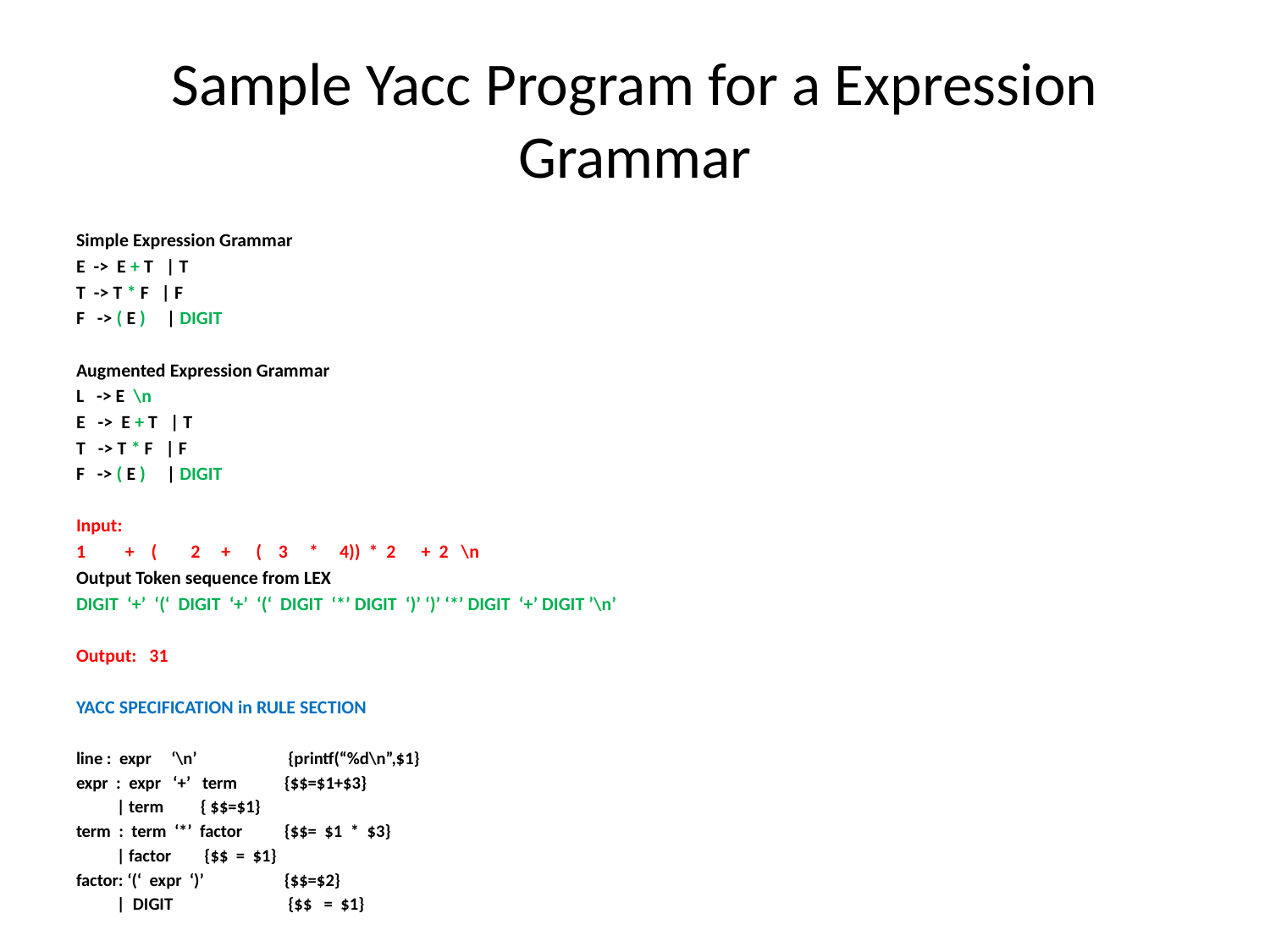

# Sample Yacc Program for a Expression Grammar
Simple Expression Grammar
E  ->  E + T   | T
T  -> T * F   | F
F   -> ( E )     | DIGIT

Augmented Expression Grammar
L   -> E  \n
E   ->  E + T   | T
T   -> T * F   | F
F   -> ( E )     | DIGIT

Input:
  +    (        2     +      (    3     *     4))  *  2      +  2   \n
Output Token sequence from LEX
DIGIT  ‘+’  ‘(‘  DIGIT  ‘+’  ‘(‘  DIGIT  ‘*’ DIGIT  ‘)’ ‘)’ ‘*’ DIGIT  ‘+’ DIGIT ’\n’

Output:   31

YACC SPECIFICATION in RULE SECTION

line :  expr     ‘\n’   	 {printf(“%d\n”,$1}
expr  :  expr   ‘+’   term     	{$$=$1+$3}
	| term   		{ $$=$1}
term  :  term  ‘*’  factor    	{$$=  $1  *  $3}
	| factor 		 {$$  =  $1}
factor: ‘(‘  expr  ‘)’ 	{$$=$2}
	|  DIGIT	         	 {$$   =  $1}